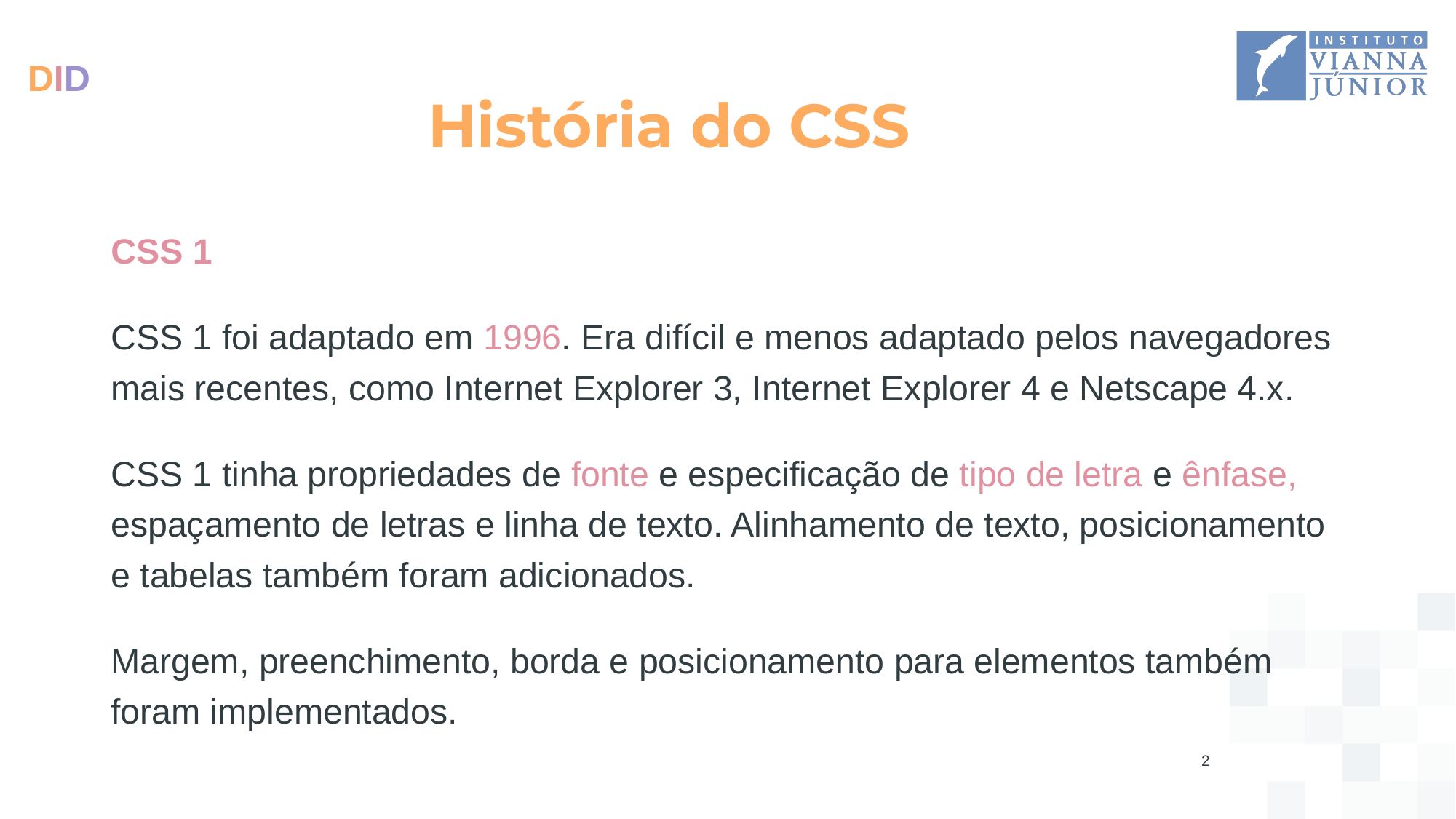

# História do CSS
CSS 1
CSS 1 foi adaptado em 1996. Era difícil e menos adaptado pelos navegadores mais recentes, como Internet Explorer 3, Internet Explorer 4 e Netscape 4.x.
CSS 1 tinha propriedades de fonte e especificação de tipo de letra e ênfase, espaçamento de letras e linha de texto. Alinhamento de texto, posicionamento e tabelas também foram adicionados.
Margem, preenchimento, borda e posicionamento para elementos também foram implementados.
2